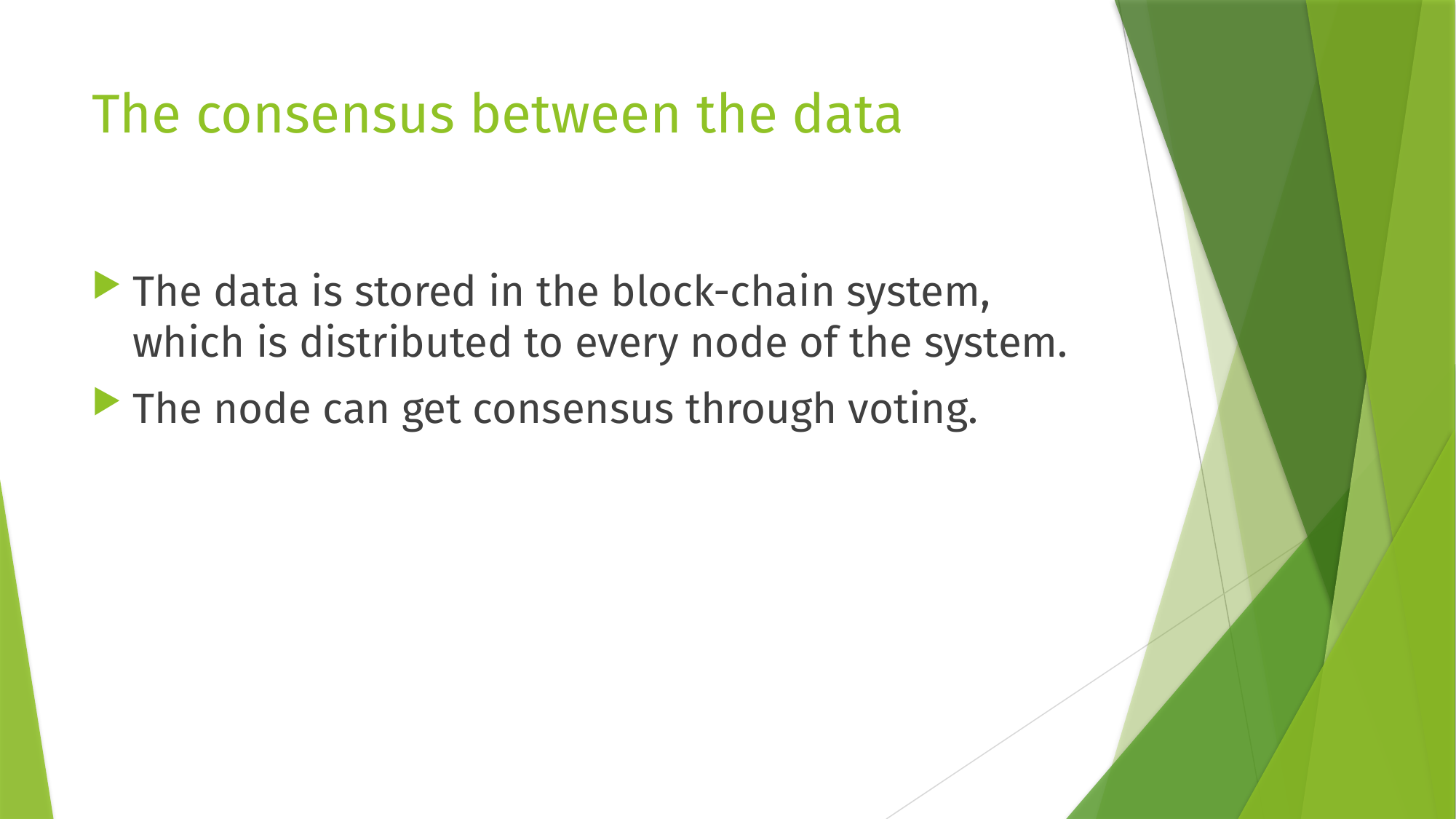

# The consensus between the data
The data is stored in the block-chain system, which is distributed to every node of the system.
The node can get consensus through voting.